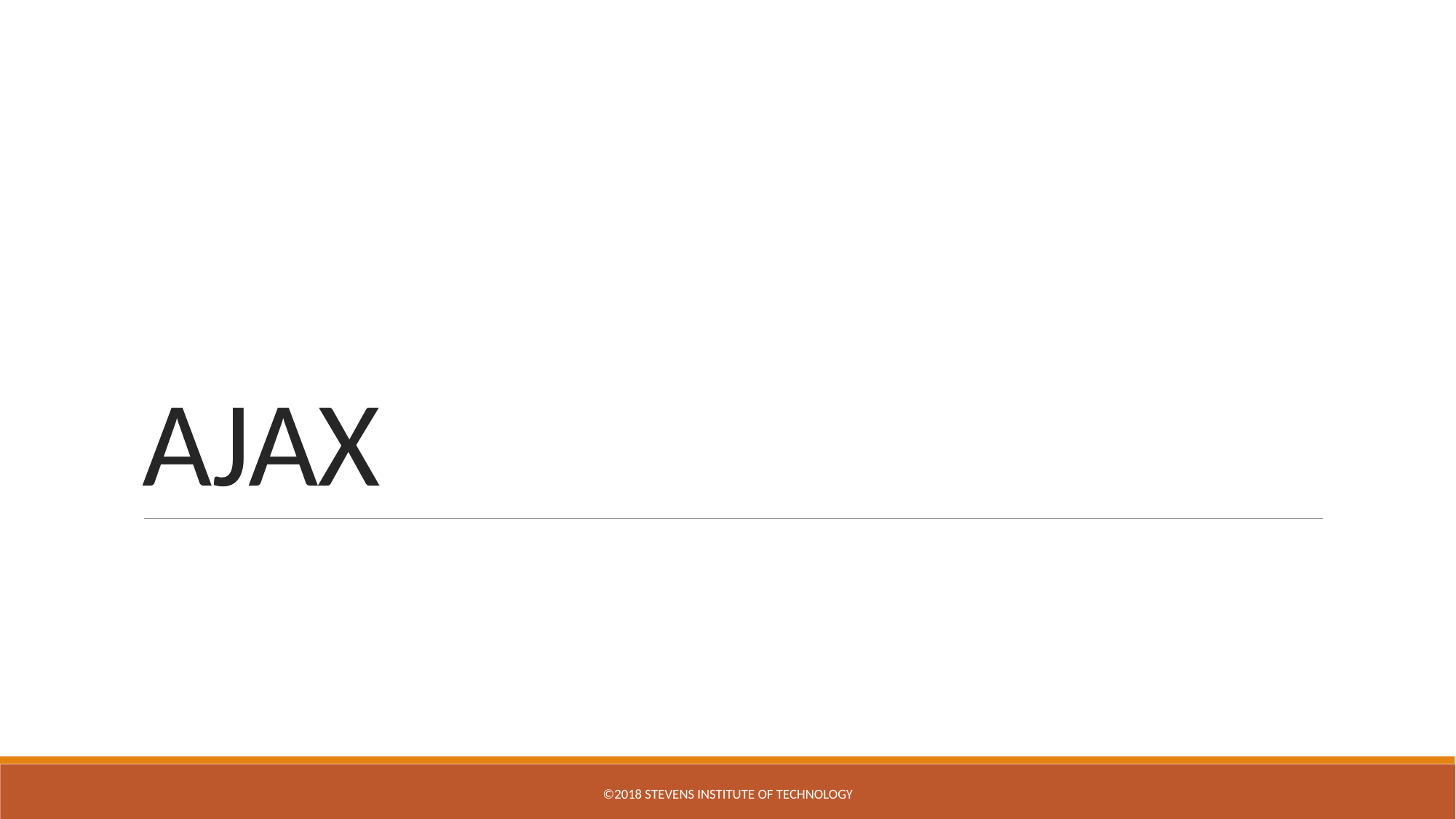

# AJAX

©2018 Stevens Institute of Technology